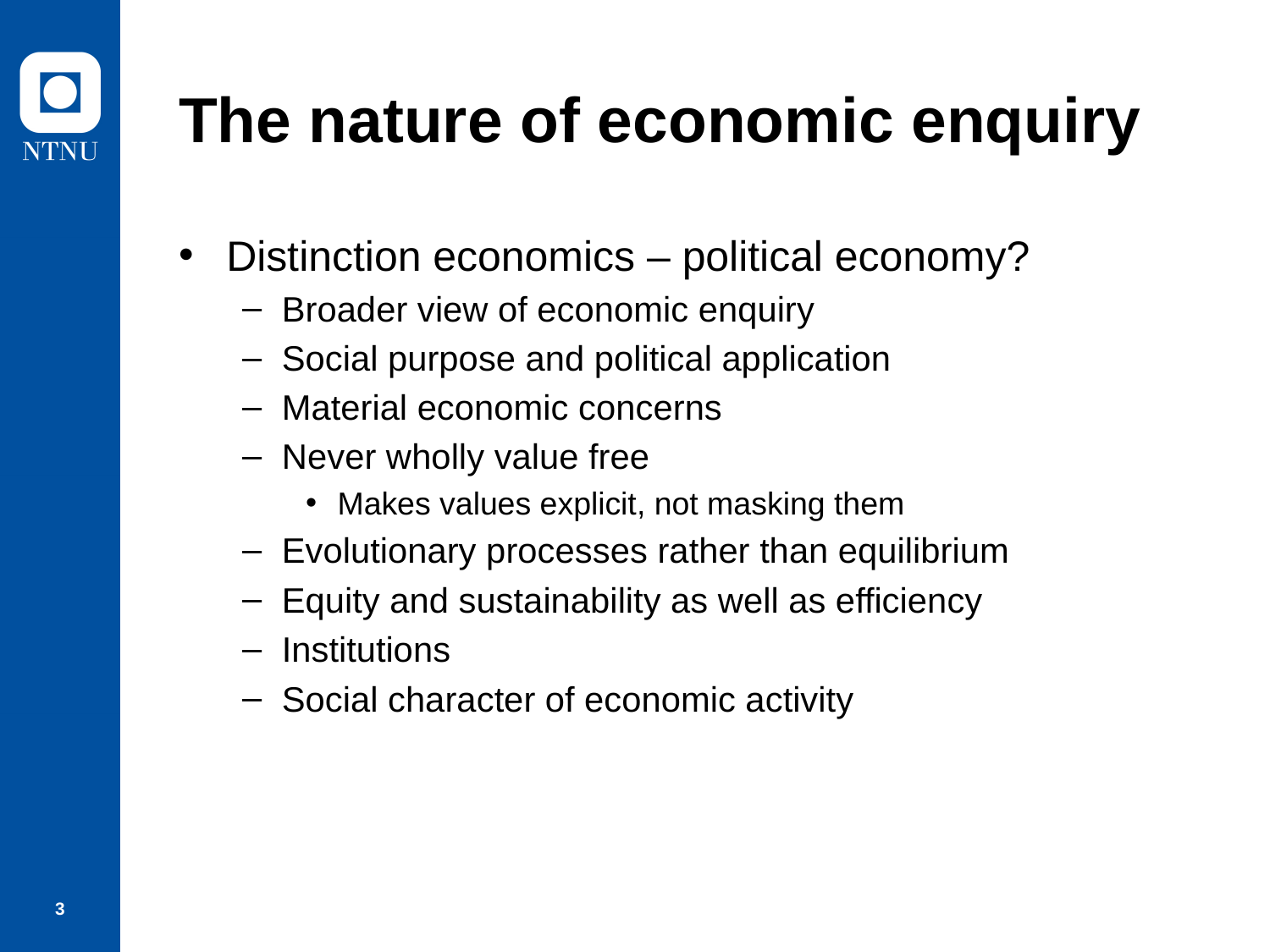

# The nature of economic enquiry
Distinction economics – political economy?
Broader view of economic enquiry
Social purpose and political application
Material economic concerns
Never wholly value free
Makes values explicit, not masking them
Evolutionary processes rather than equilibrium
Equity and sustainability as well as efficiency
Institutions
Social character of economic activity